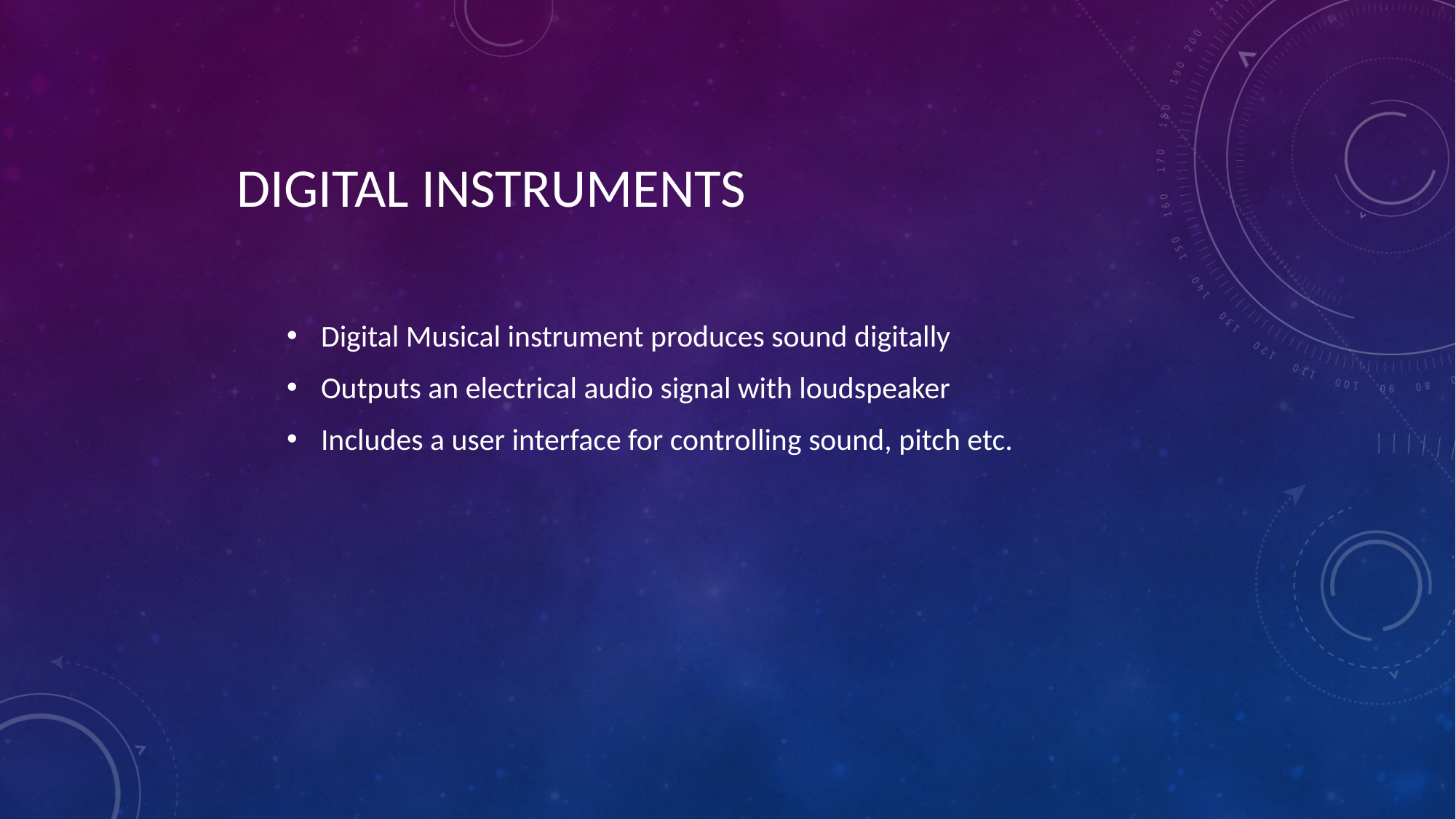

# Digital Instruments
Digital Musical instrument produces sound digitally
Outputs an electrical audio signal with loudspeaker
Includes a user interface for controlling sound, pitch etc.